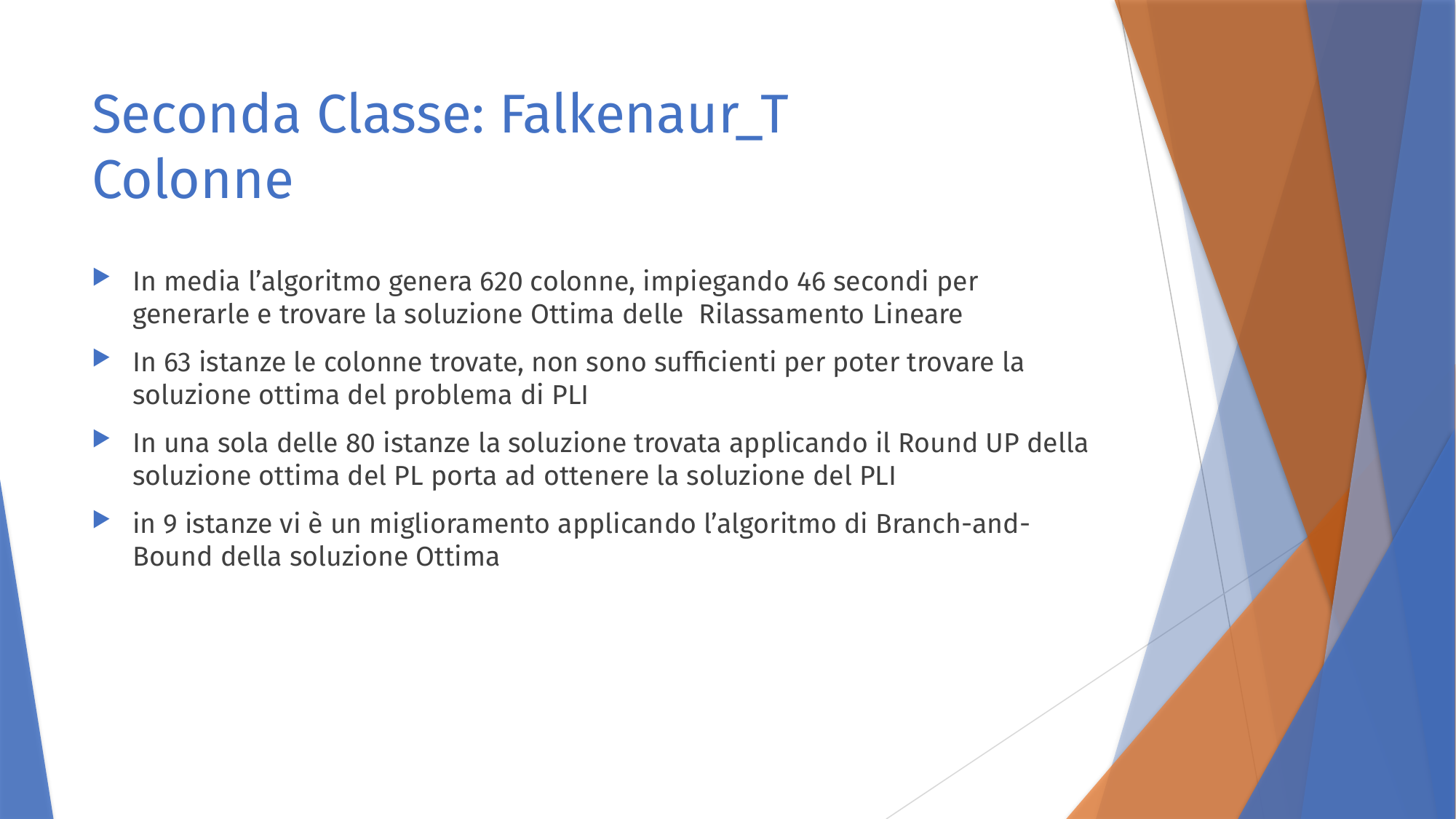

# Seconda Classe: Falkenaur_T Colonne
In media l’algoritmo genera 620 colonne, impiegando 46 secondi per generarle e trovare la soluzione Ottima delle  Rilassamento Lineare
In 63 istanze le colonne trovate, non sono sufficienti per poter trovare la soluzione ottima del problema di PLI
In una sola delle 80 istanze la soluzione trovata applicando il Round UP della soluzione ottima del PL porta ad ottenere la soluzione del PLI
in 9 istanze vi è un miglioramento applicando l’algoritmo di Branch-and-Bound della soluzione Ottima